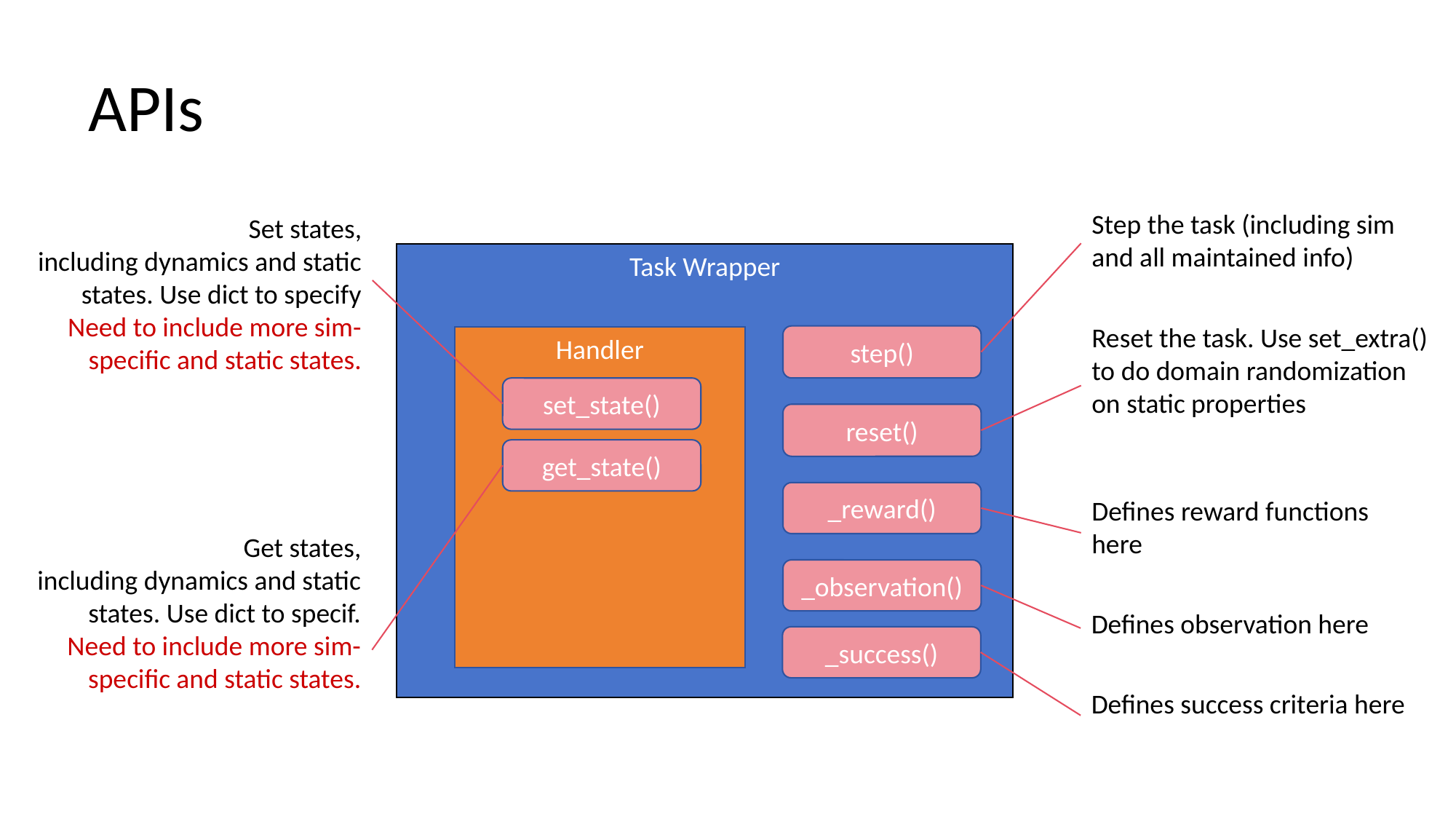

# APIs
Step the task (including sim and all maintained info)
Set states,
including dynamics and static states. Use dict to specify
Need to include more sim-specific and static states.
Task Wrapper
Reset the task. Use set_extra() to do domain randomization on static properties
step()
Handler
set_state()
reset()
get_state()
_reward()
Defines reward functions here
Get states,
including dynamics and static states. Use dict to specif.
Need to include more sim-specific and static states.
_observation()
Defines observation here
_success()
Defines success criteria here